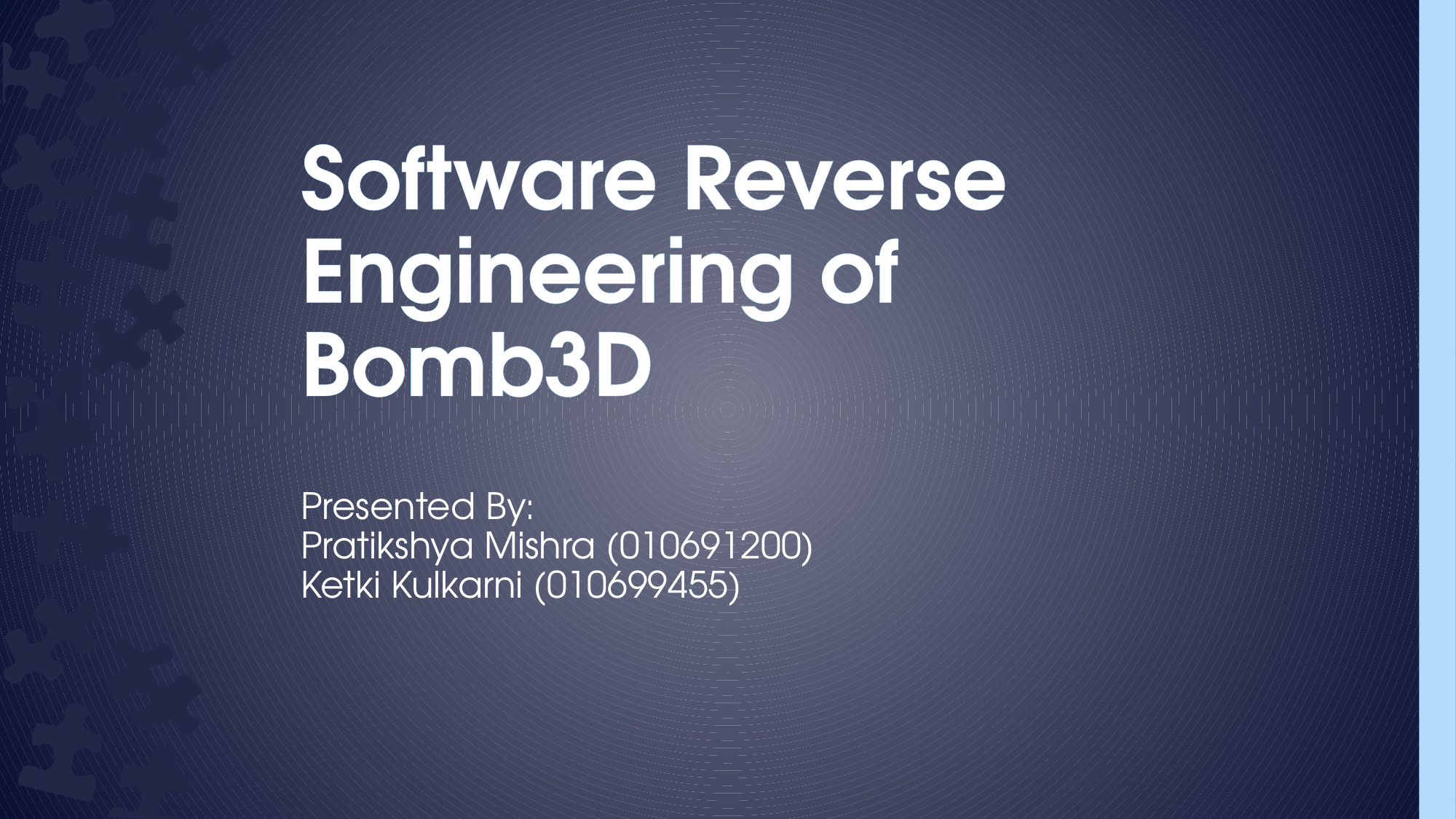

# Software Reverse Engineering of Bomb3D
Presented By:
Pratikshya Mishra (010691200)
Ketki Kulkarni (010699455)